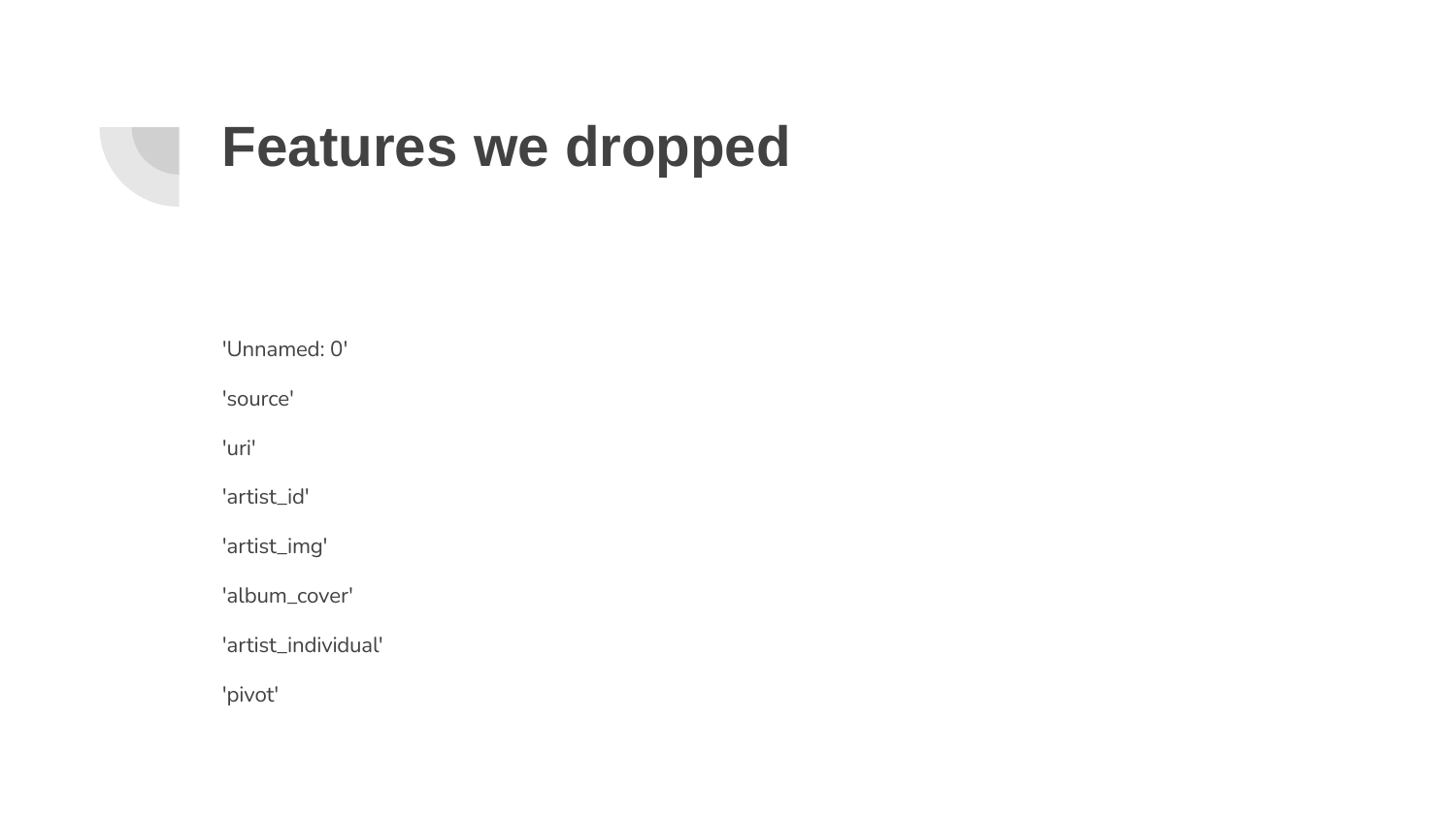

# Features we dropped
'Unnamed: 0'
'source'
'uri'
'artist_id'
'artist_img'
'album_cover'
'artist_individual'
'pivot'